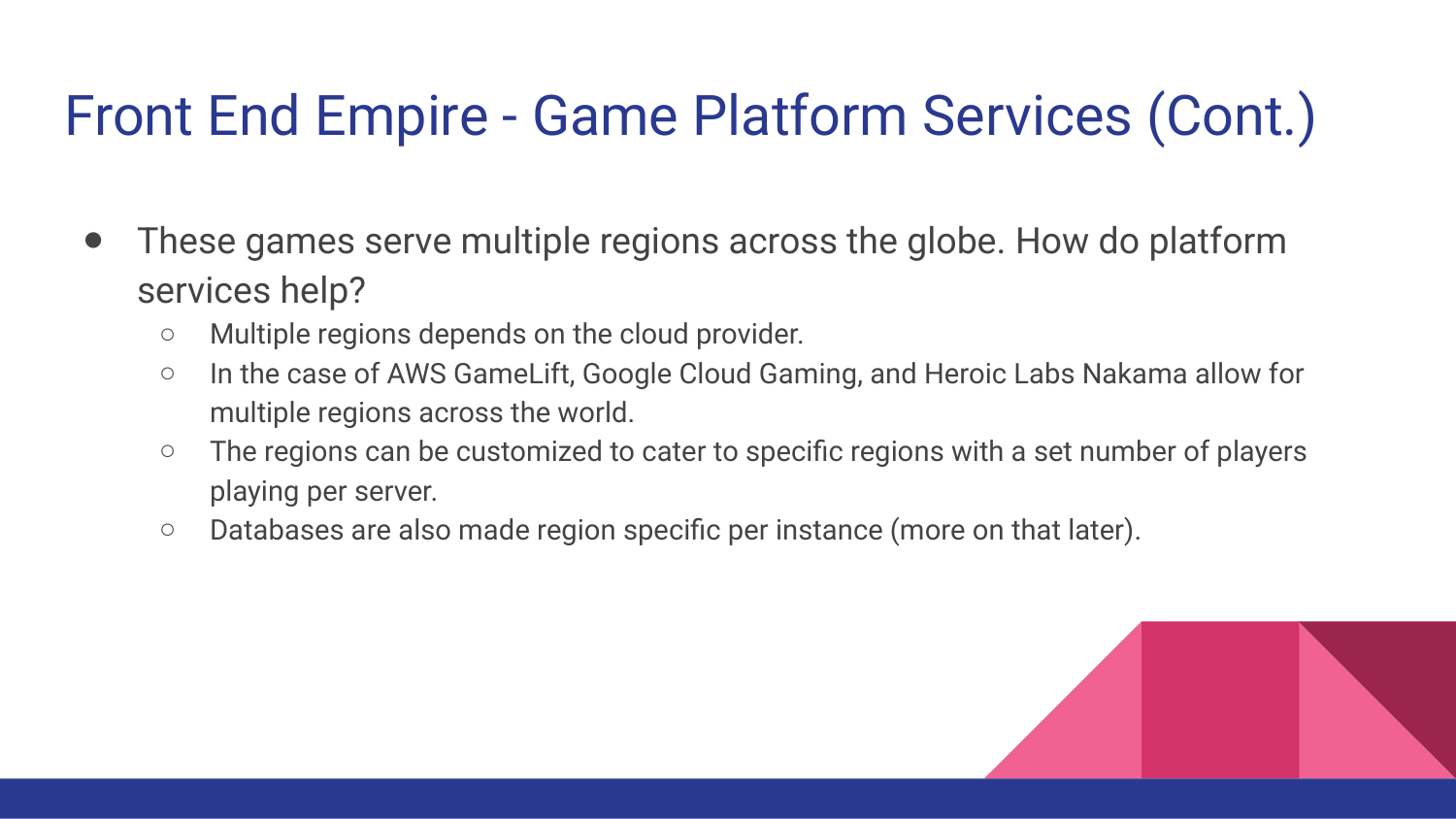

# Front End Empire - Game Platform Services (Cont.)
These games serve multiple regions across the globe. How do platform services help?
Multiple regions depends on the cloud provider.
In the case of AWS GameLift, Google Cloud Gaming, and Heroic Labs Nakama allow for multiple regions across the world.
The regions can be customized to cater to specific regions with a set number of players playing per server.
Databases are also made region specific per instance (more on that later).